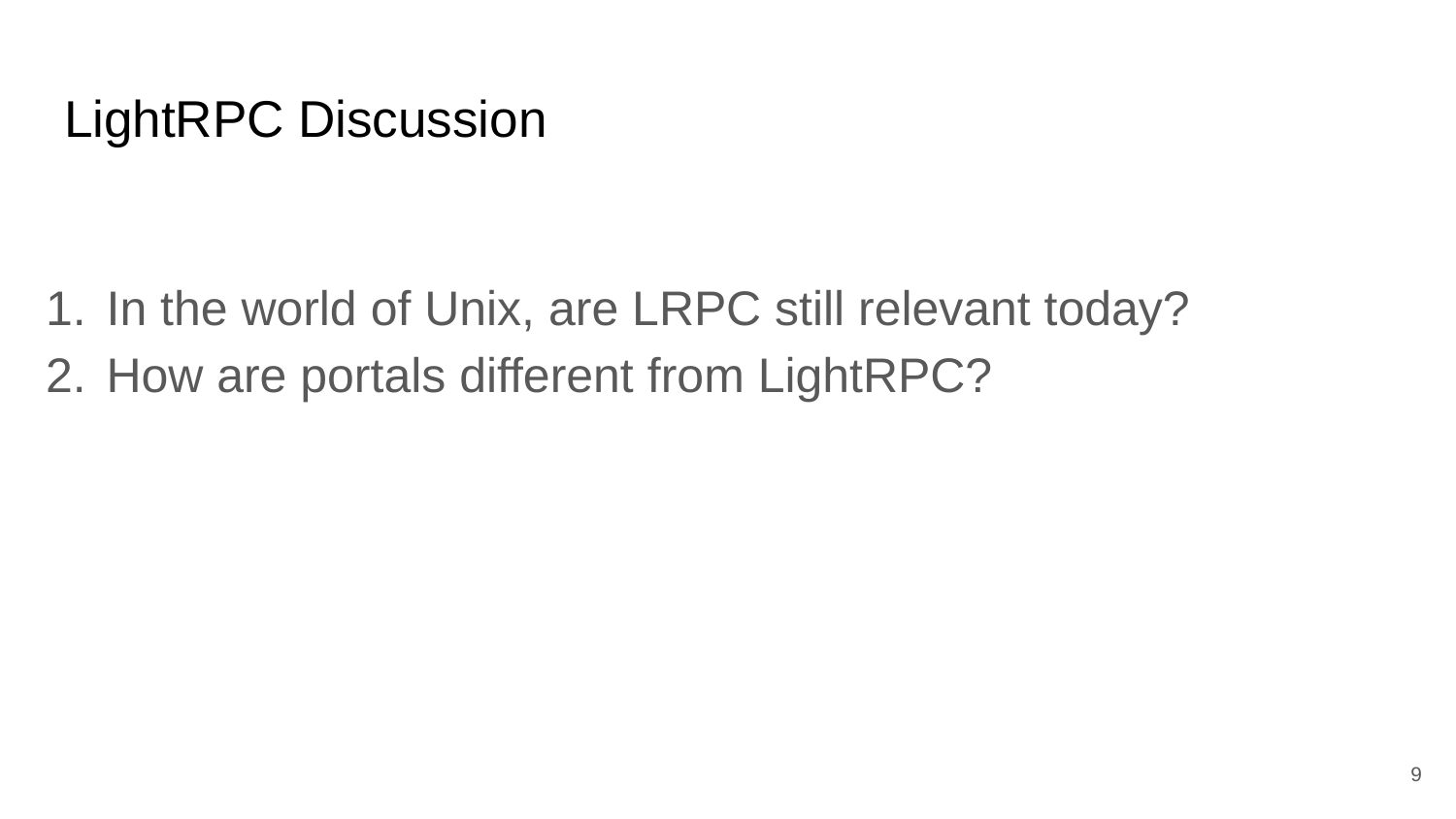

# LightRPC Discussion
In the world of Unix, are LRPC still relevant today?
How are portals different from LightRPC?
9